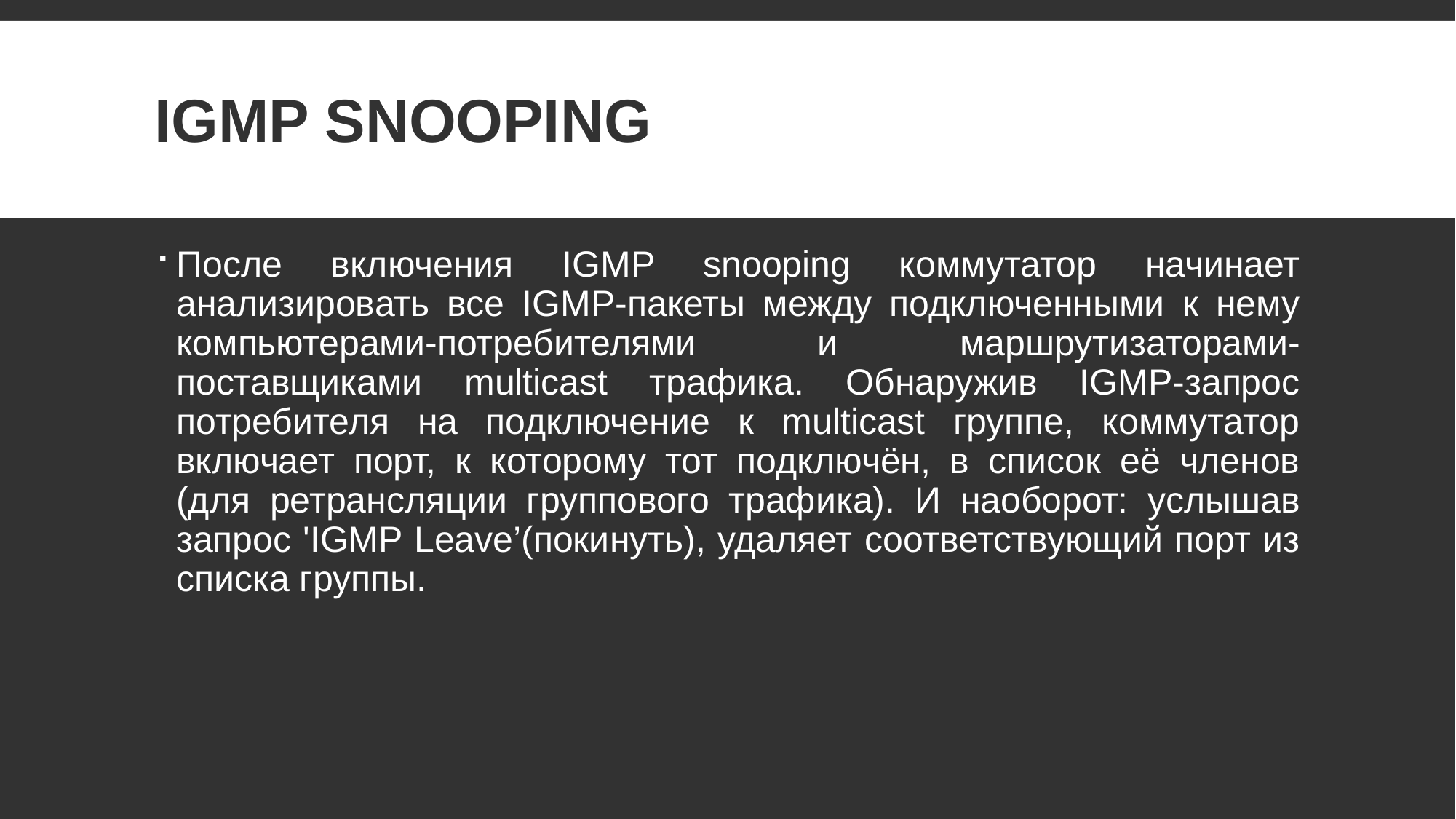

# IGMP snooping
После включения IGMP snooping коммутатор начинает анализировать все IGMP-пакеты между подключенными к нему компьютерами-потребителями и маршрутизаторами-поставщиками multicast трафика. Обнаружив IGMP-запрос потребителя на подключение к multicast группе, коммутатор включает порт, к которому тот подключён, в список её членов (для ретрансляции группового трафика). И наоборот: услышав запрос 'IGMP Leave’(покинуть), удаляет соответствующий порт из списка группы.